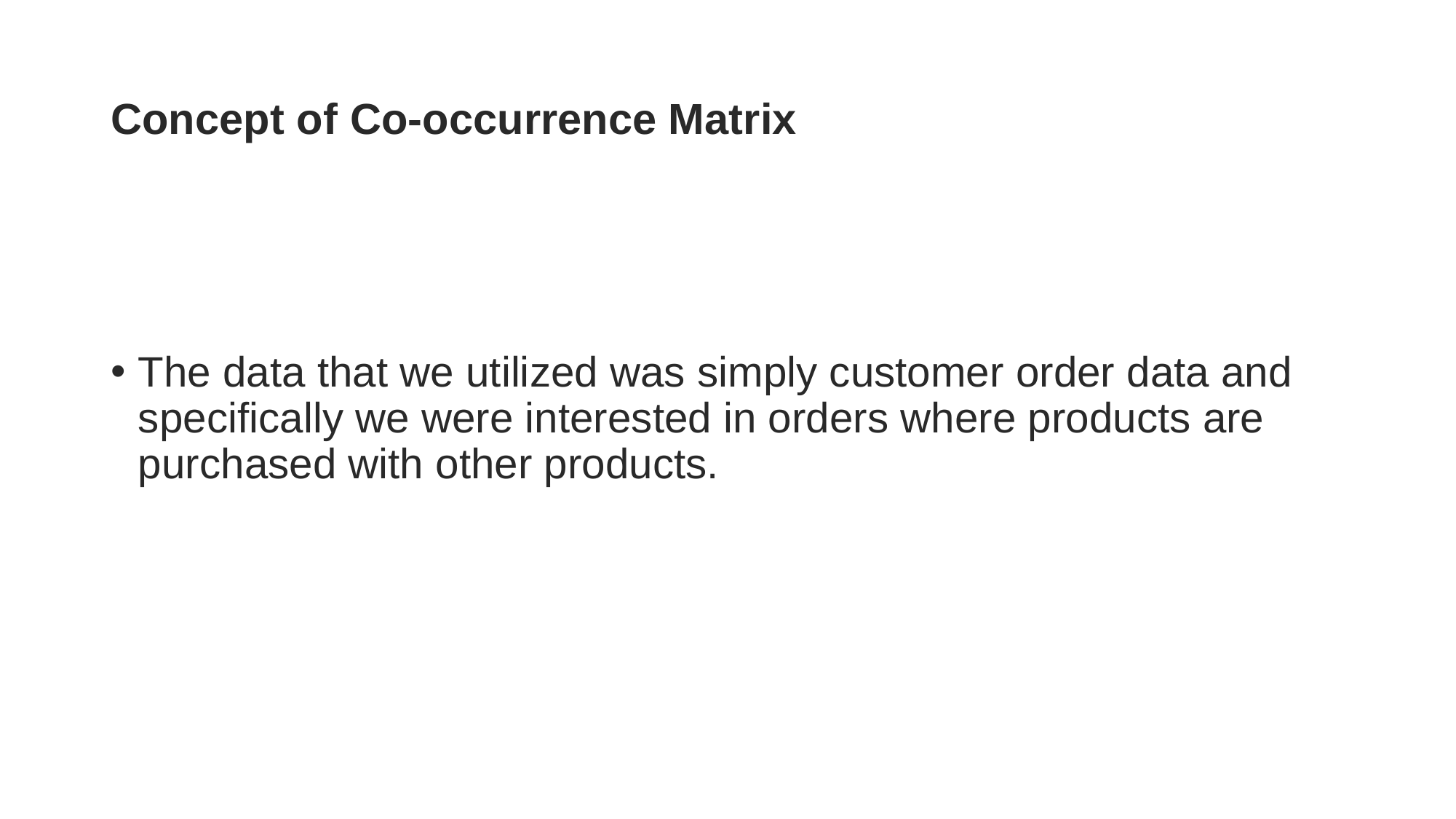

# Concept of Co-occurrence Matrix

The data that we utilized was simply customer order data and specifically we were interested in orders where products are purchased with other products.